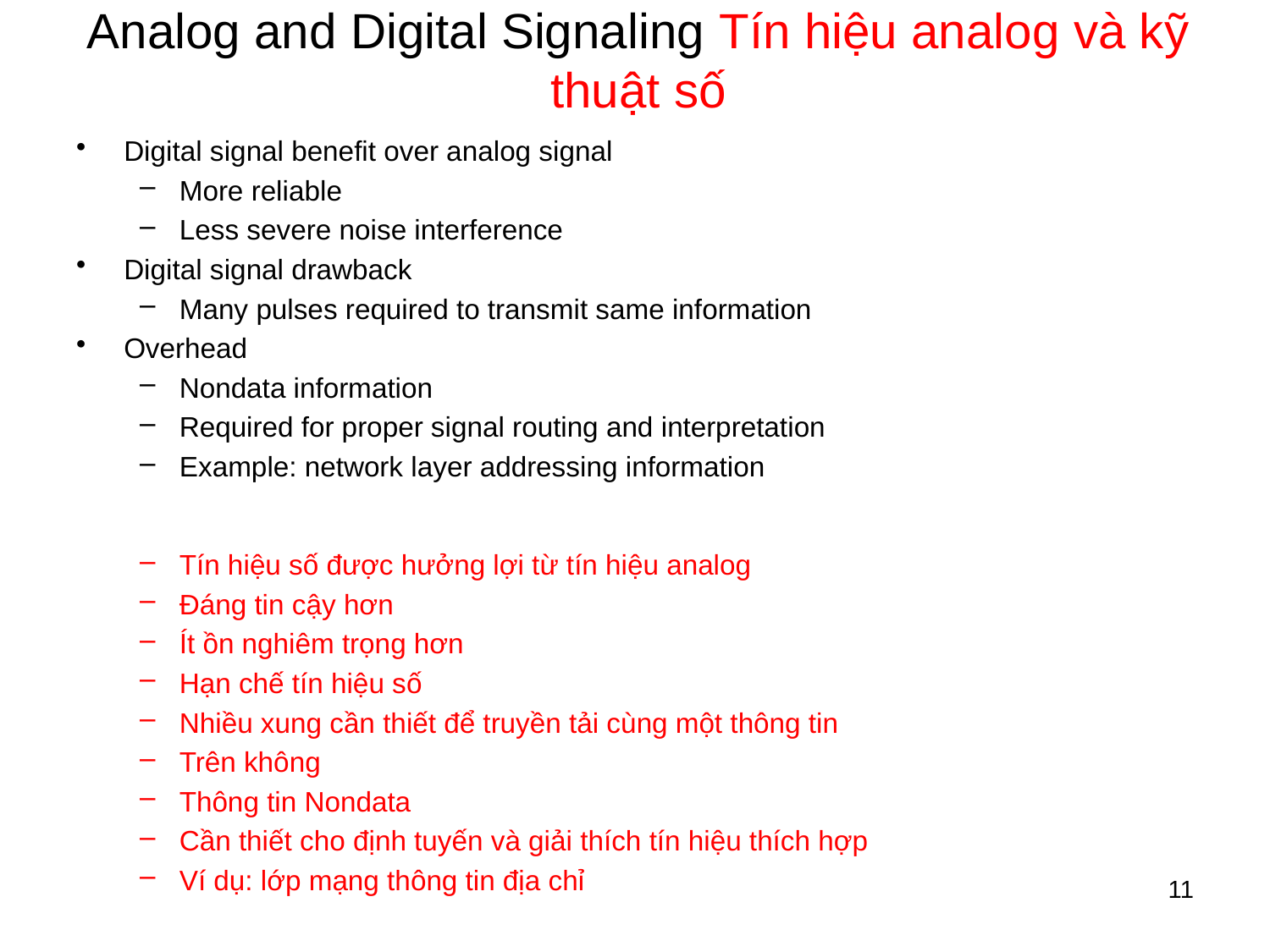

# Analog and Digital Signaling Tín hiệu analog và kỹ thuật số
Digital signal benefit over analog signal
More reliable
Less severe noise interference
Digital signal drawback
Many pulses required to transmit same information
Overhead
Nondata information
Required for proper signal routing and interpretation
Example: network layer addressing information

Tín hiệu số được hưởng lợi từ tín hiệu analog
Đáng tin cậy hơn
Ít ồn nghiêm trọng hơn
Hạn chế tín hiệu số
Nhiều xung cần thiết để truyền tải cùng một thông tin
Trên không
Thông tin Nondata
Cần thiết cho định tuyến và giải thích tín hiệu thích hợp
Ví dụ: lớp mạng thông tin địa chỉ
11